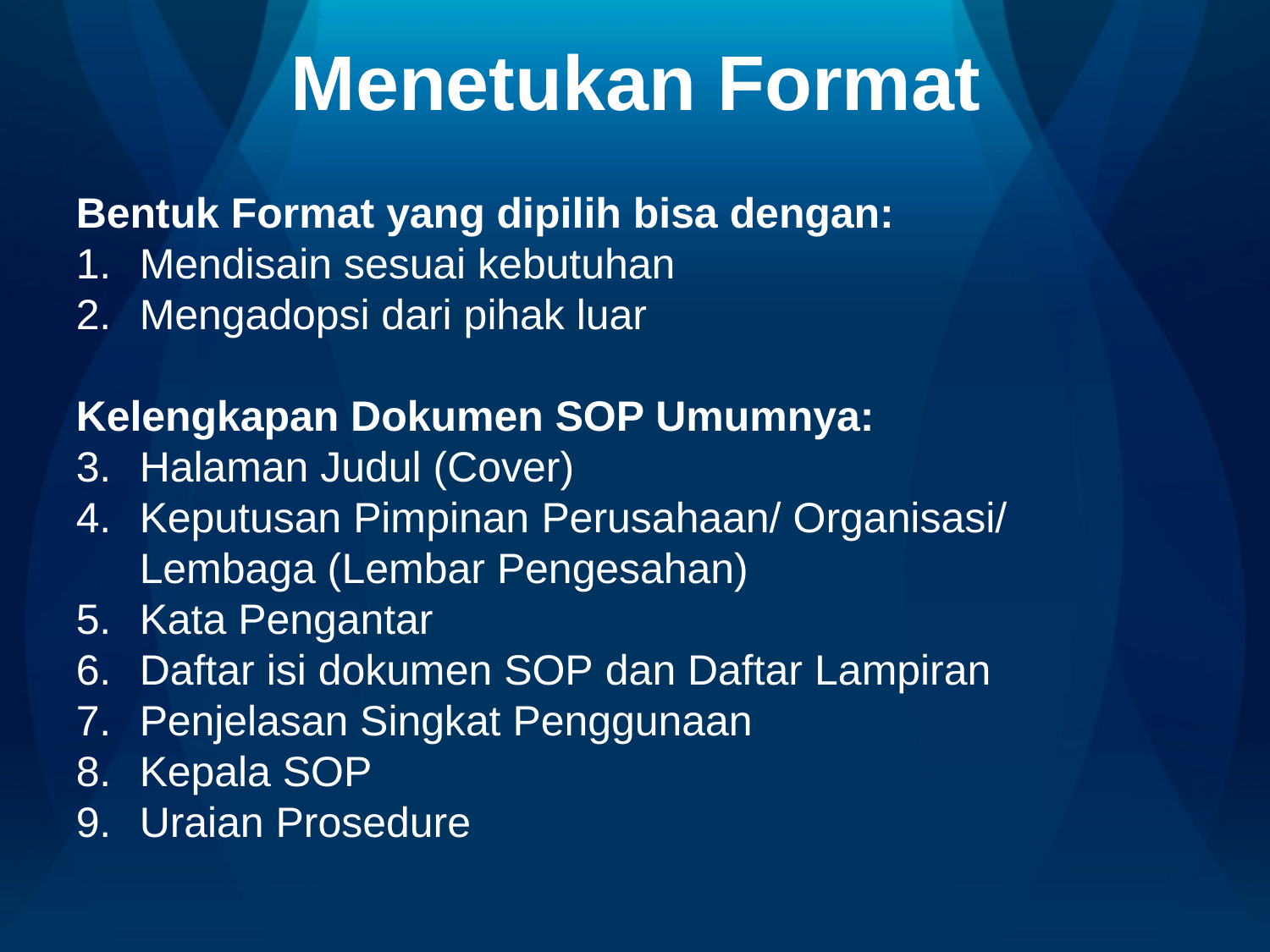

# Menetukan Format

Bentuk Format yang dipilih bisa dengan:
Mendisain sesuai kebutuhan
Mengadopsi dari pihak luar

Kelengkapan Dokumen SOP Umumnya:
Halaman Judul (Cover)
Keputusan Pimpinan Perusahaan/ Organisasi/ Lembaga (Lembar Pengesahan)
Kata Pengantar
Daftar isi dokumen SOP dan Daftar Lampiran
Penjelasan Singkat Penggunaan
Kepala SOP
Uraian Prosedure